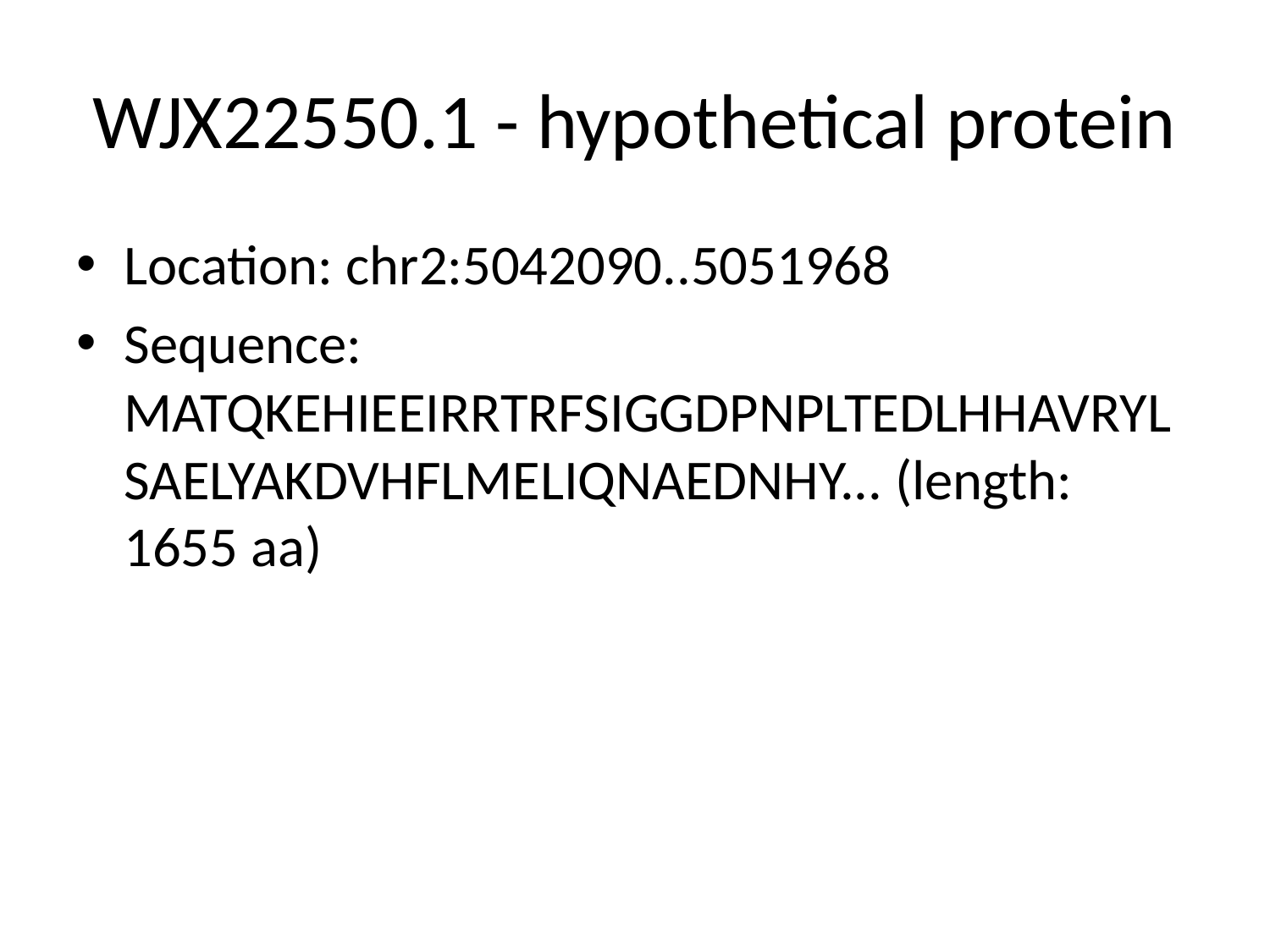

# WJX22550.1 - hypothetical protein
Location: chr2:5042090..5051968
Sequence: MATQKEHIEEIRRTRFSIGGDPNPLTEDLHHAVRYLSAELYAKDVHFLMELIQNAEDNHY... (length: 1655 aa)